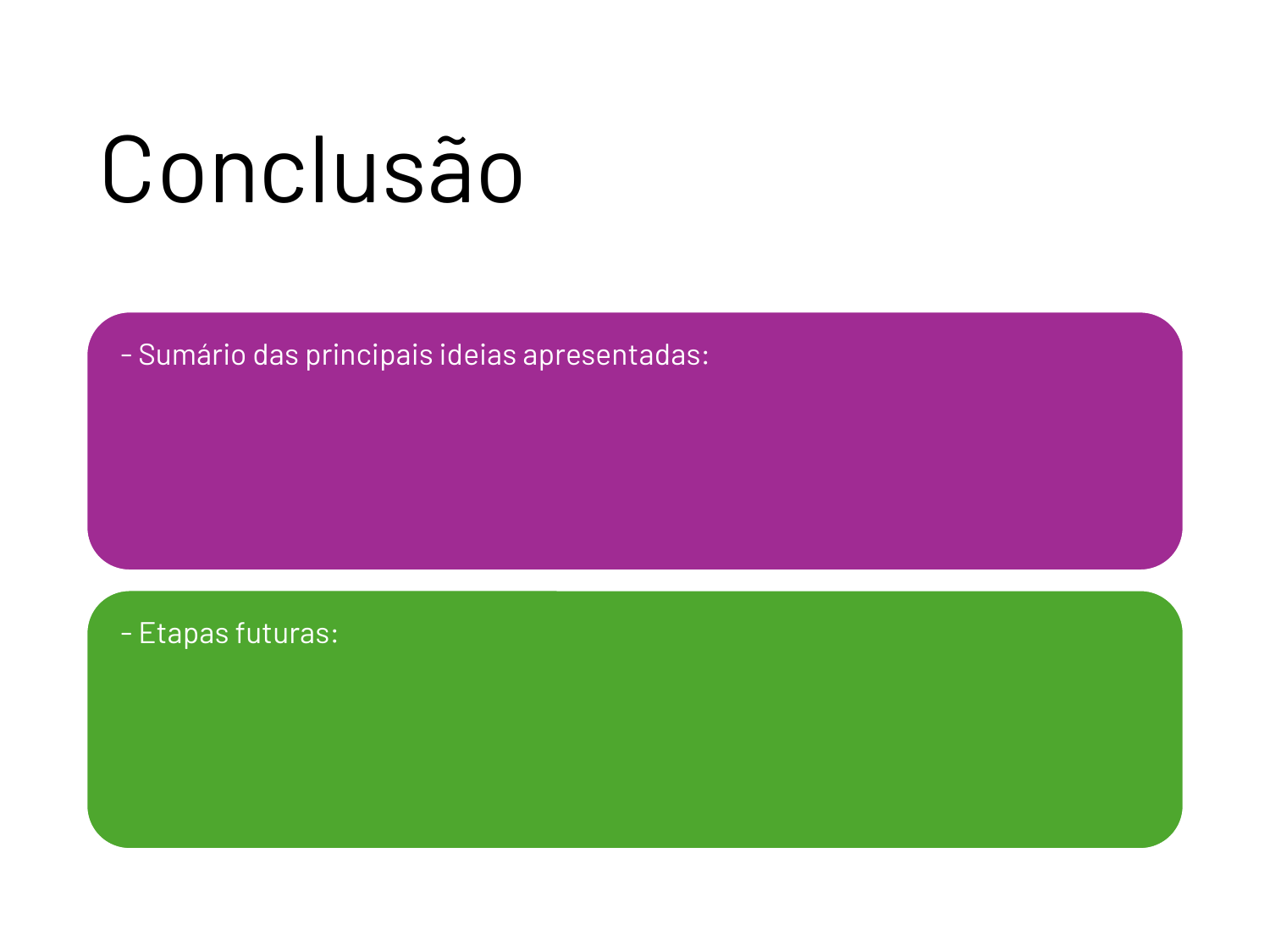

# Conclusão
- Sumário das principais ideias apresentadas:

- Etapas futuras: